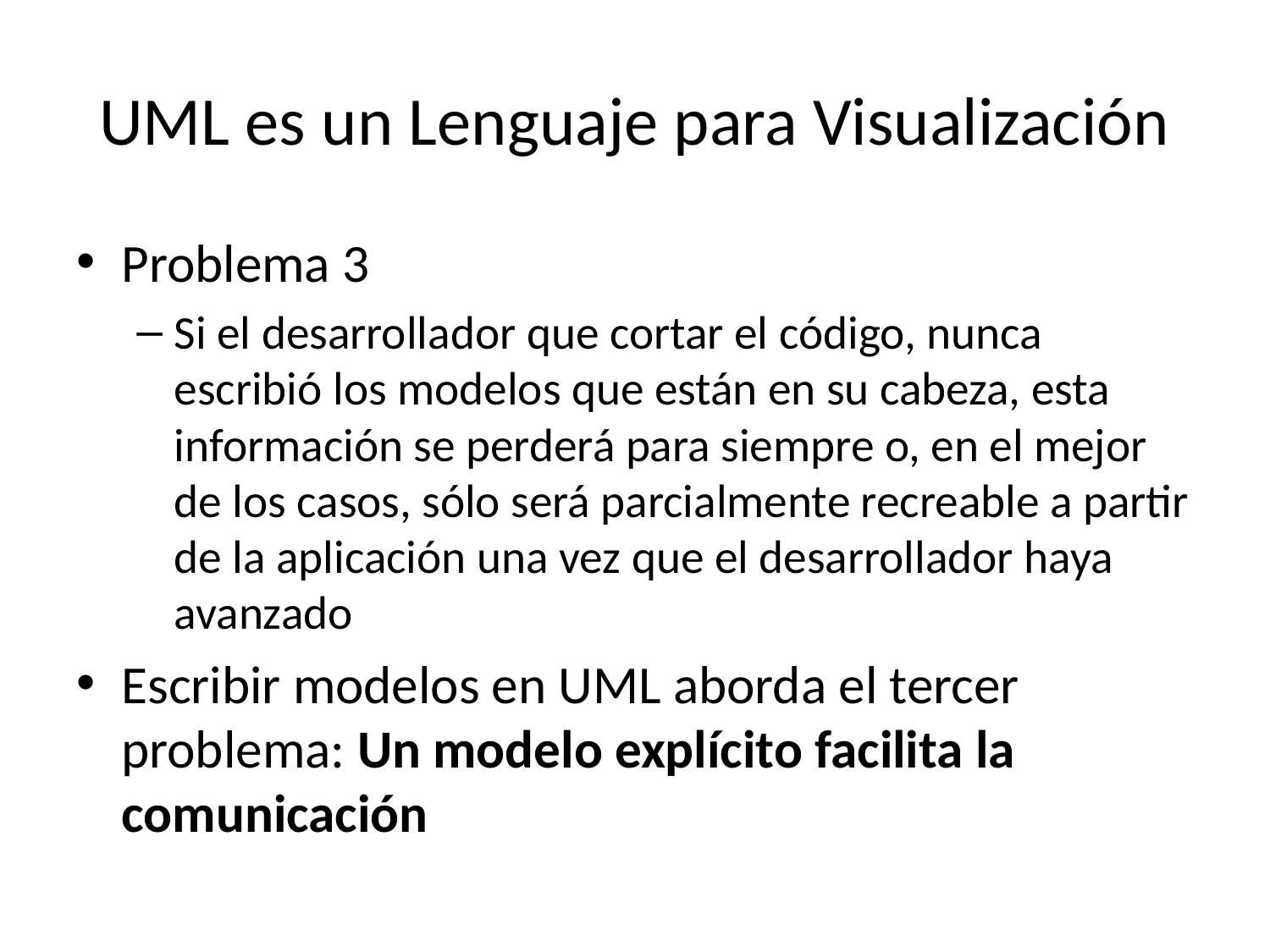

# UML es un Lenguaje para Visualización
Problema 3
Si el desarrollador que cortar el código, nunca escribió los modelos que están en su cabeza, esta información se perderá para siempre o, en el mejor de los casos, sólo será parcialmente recreable a partir de la aplicación una vez que el desarrollador haya avanzado
Escribir modelos en UML aborda el tercer problema: Un modelo explícito facilita la comunicación